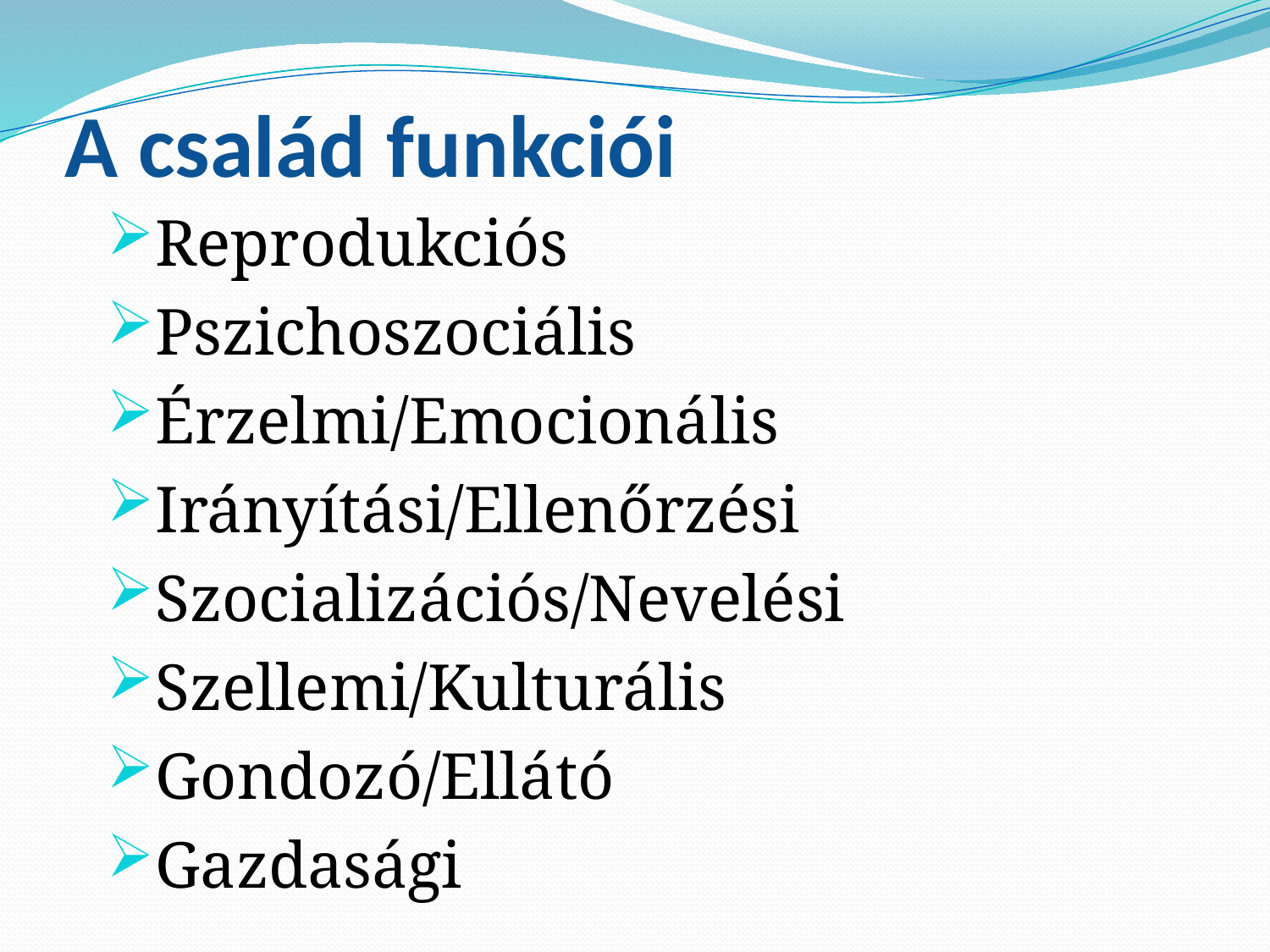

# A család funkciói
Reprodukciós
Pszichoszociális
Érzelmi/Emocionális
Irányítási/Ellenőrzési
Szocializációs/Nevelési
Szellemi/Kulturális
Gondozó/Ellátó
Gazdasági